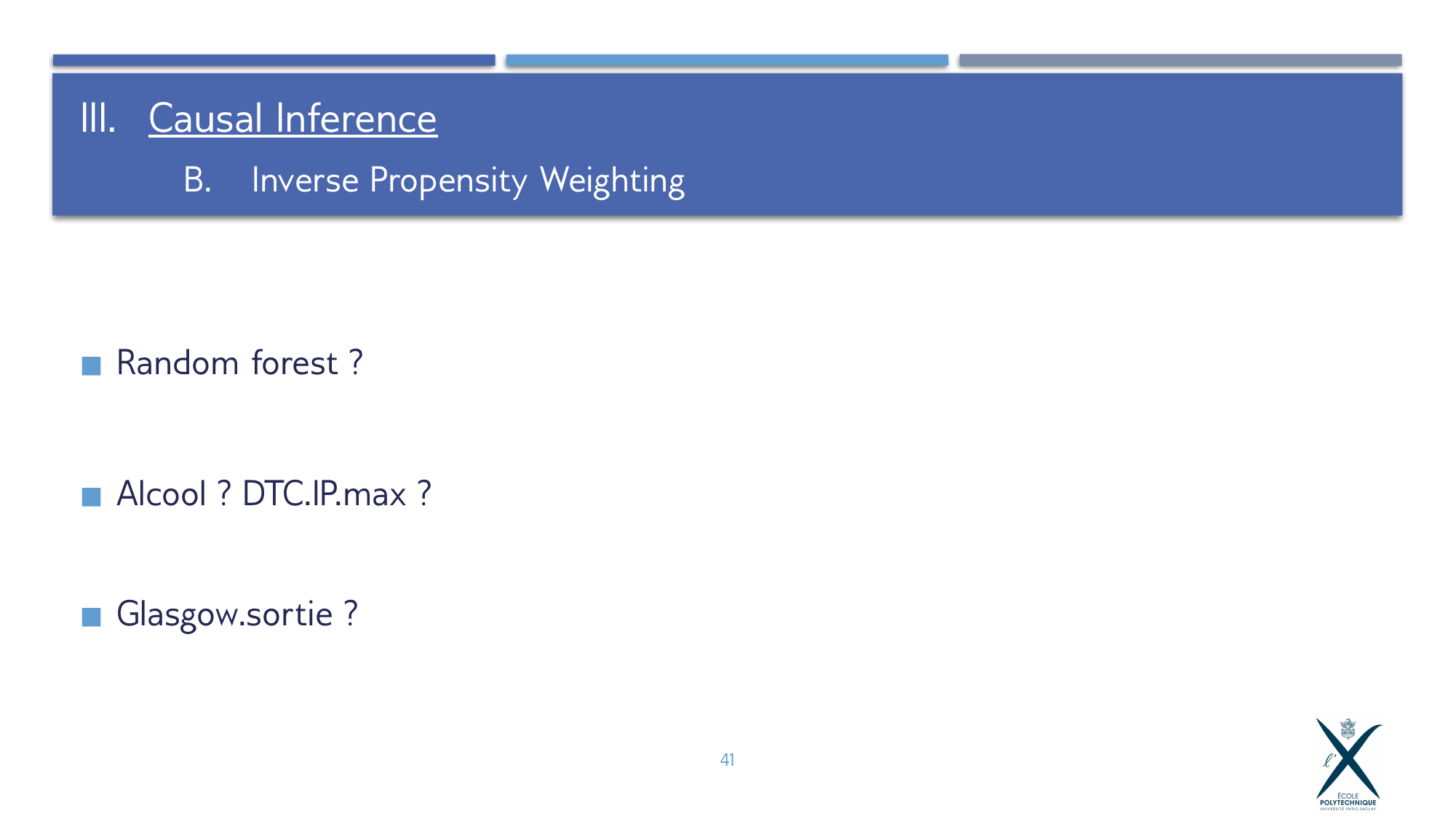

# Causal Inference
Inverse Propensity Weighting
Random forest ?

Alcool ? DTC.IP.max ?

Glasgow.sortie ?
41